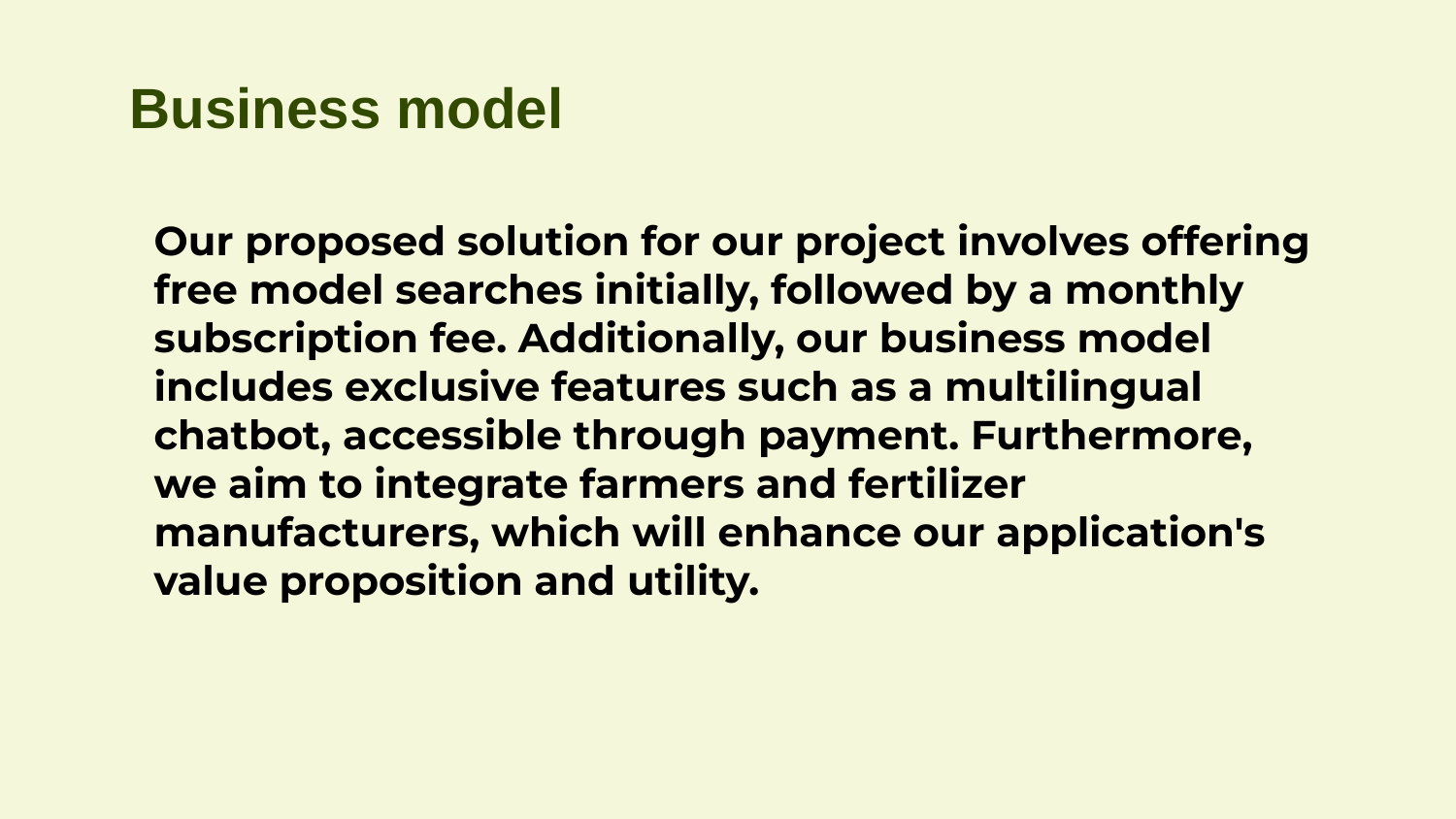

# Business model

Our proposed solution for our project involves offering free model searches initially, followed by a monthly subscription fee. Additionally, our business model includes exclusive features such as a multilingual chatbot, accessible through payment. Furthermore, we aim to integrate farmers and fertilizer manufacturers, which will enhance our application's value proposition and utility.